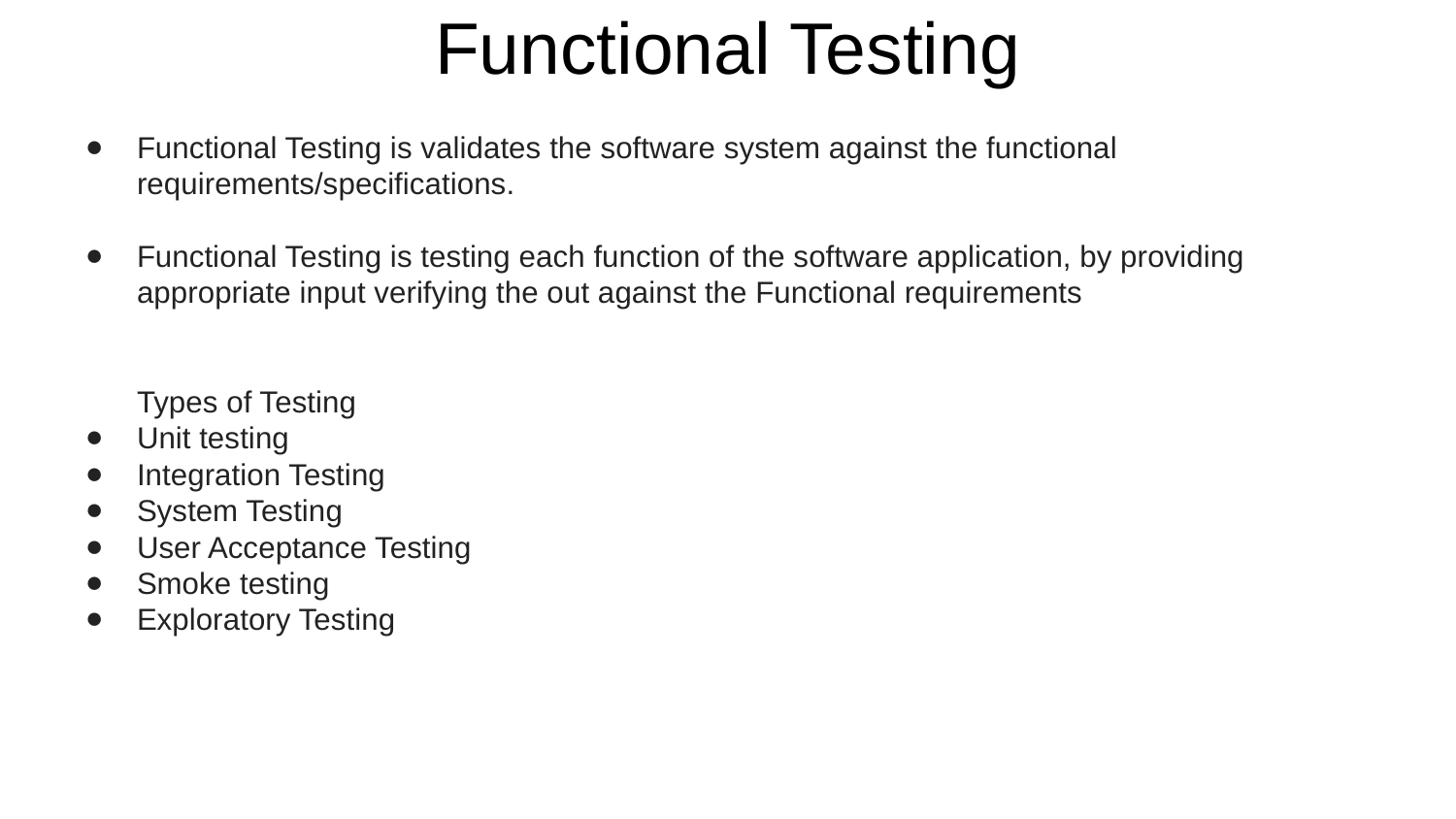

# Functional Testing
Functional Testing is validates the software system against the functional requirements/specifications.

Functional Testing is testing each function of the software application, by providing appropriate input verifying the out against the Functional requirements

Types of Testing
Unit testing
Integration Testing
System Testing
User Acceptance Testing
Smoke testing
Exploratory Testing